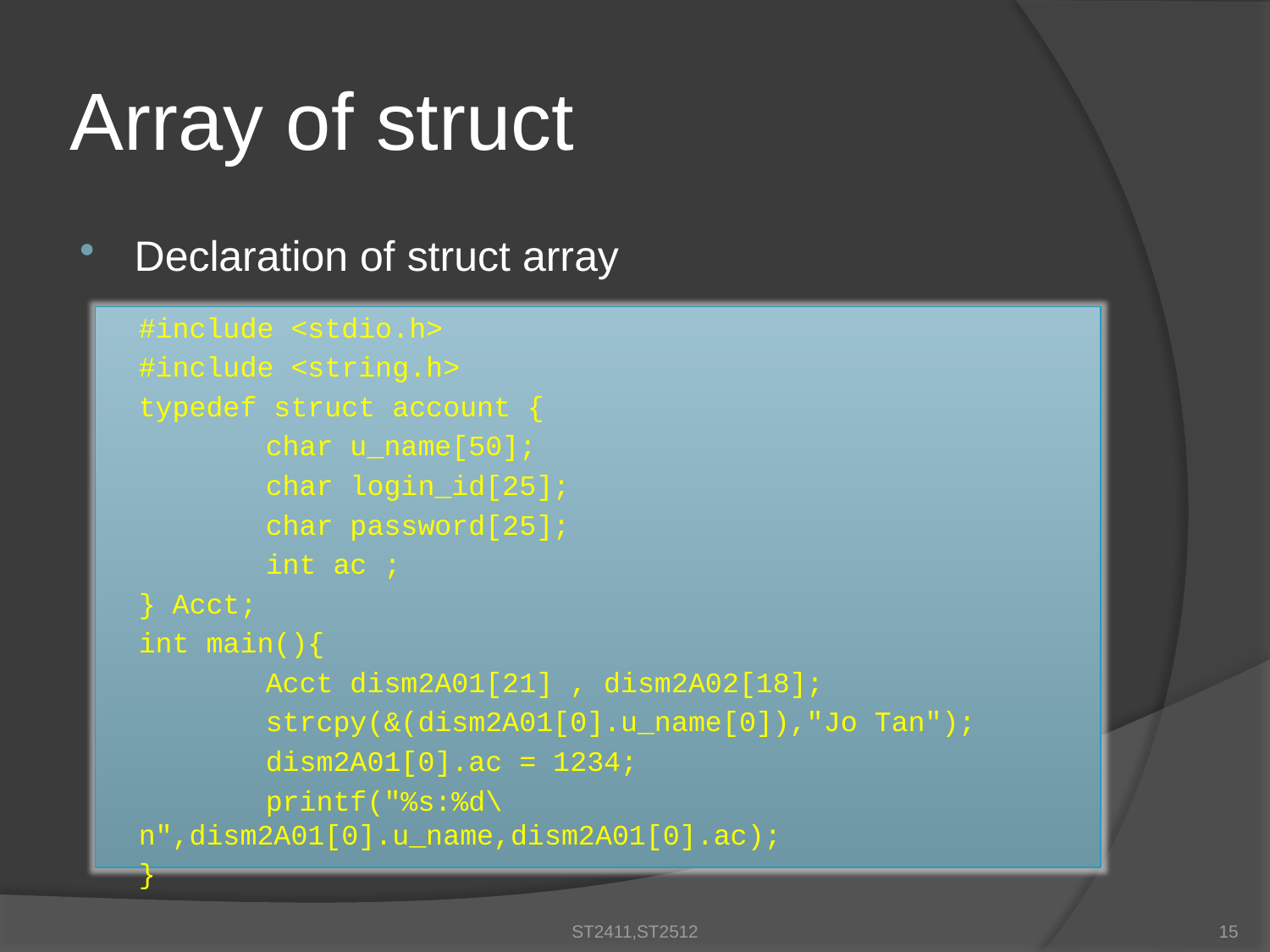

# Array of struct
Declaration of struct array

#include <stdio.h>
#include <string.h>
typedef struct account {
	char u_name[50];
	char login_id[25];
	char password[25];
	int ac ;
} Acct;
int main(){
	Acct dism2A01[21] , dism2A02[18];
	strcpy(&(dism2A01[0].u_name[0]),"Jo Tan");
	dism2A01[0].ac = 1234;
	printf("%s:%d\n",dism2A01[0].u_name,dism2A01[0].ac);
}

ST2411,ST2512
15